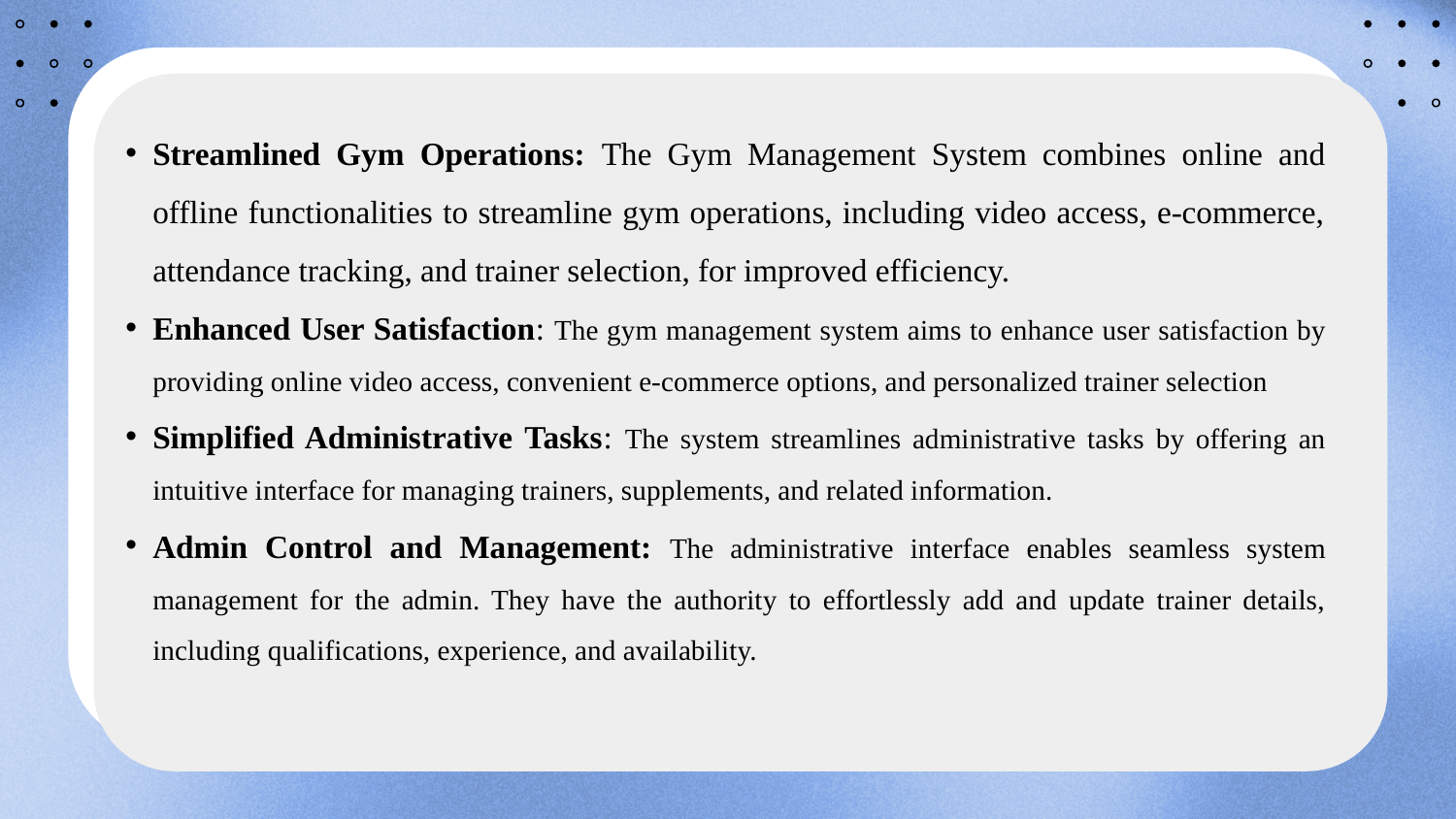

Streamlined Gym Operations: The Gym Management System combines online and offline functionalities to streamline gym operations, including video access, e-commerce, attendance tracking, and trainer selection, for improved efficiency.
Enhanced User Satisfaction: The gym management system aims to enhance user satisfaction by providing online video access, convenient e-commerce options, and personalized trainer selection
Simplified Administrative Tasks: The system streamlines administrative tasks by offering an intuitive interface for managing trainers, supplements, and related information.
Admin Control and Management: The administrative interface enables seamless system management for the admin. They have the authority to effortlessly add and update trainer details, including qualifications, experience, and availability.